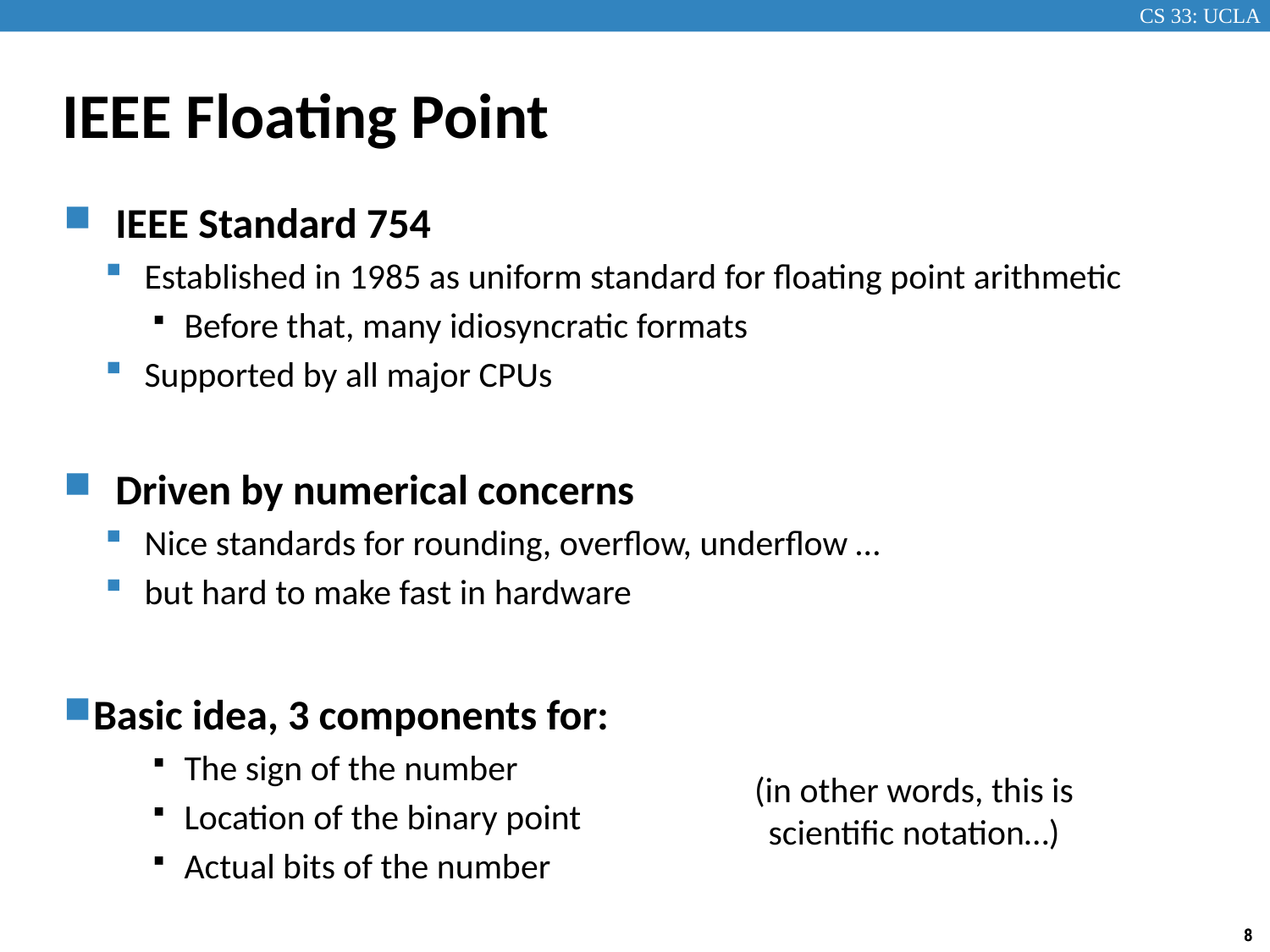

# IEEE Floating Point
IEEE Standard 754
Established in 1985 as uniform standard for floating point arithmetic
Before that, many idiosyncratic formats
Supported by all major CPUs

Driven by numerical concerns
Nice standards for rounding, overflow, underflow …
but hard to make fast in hardware

Basic idea, 3 components for:
The sign of the number
Location of the binary point
Actual bits of the number

(in other words, this is scientific notation…)